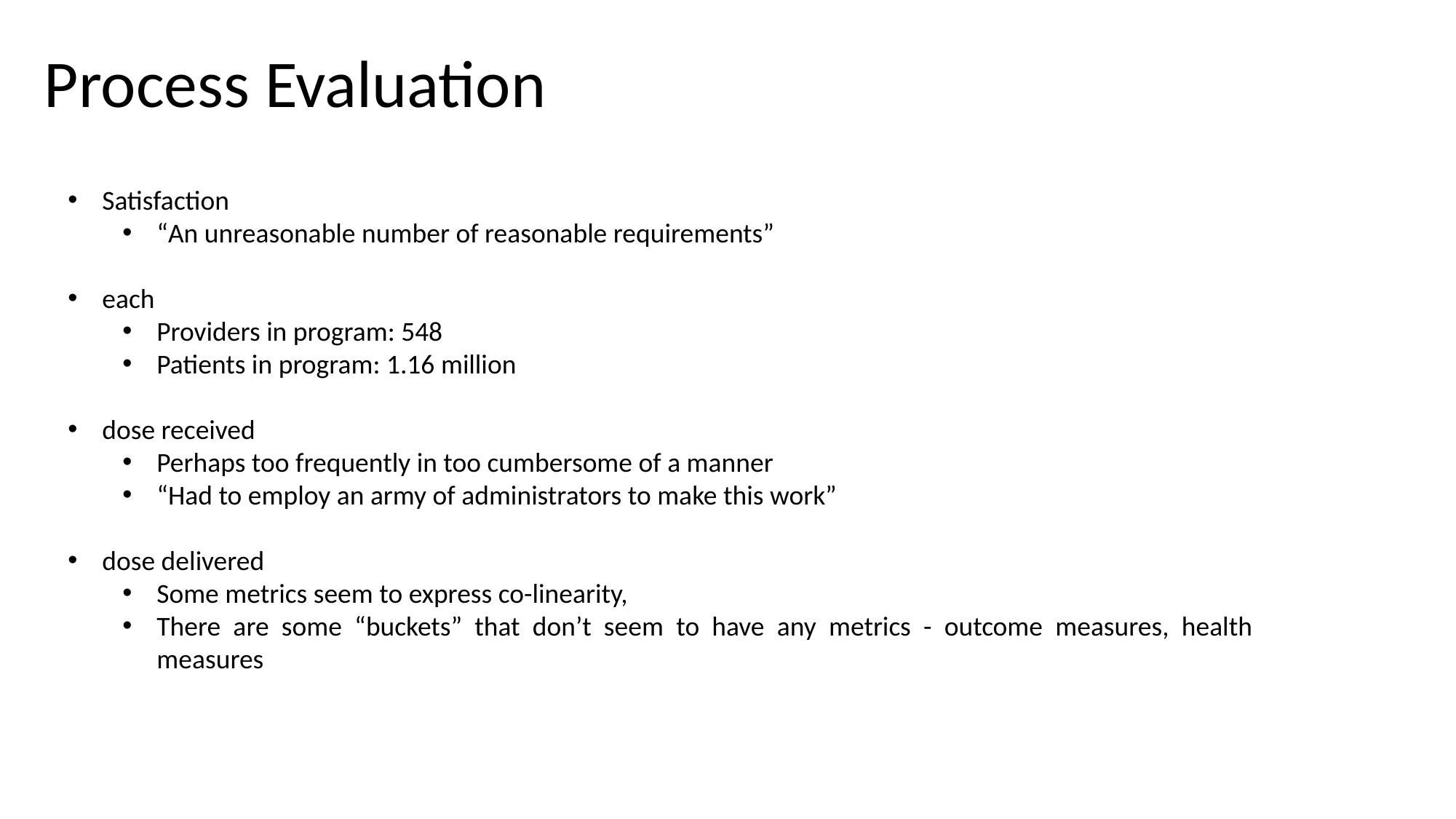

# Process Evaluation
Satisfaction
“An unreasonable number of reasonable requirements”

each
Providers in program: 548
Patients in program: 1.16 million

dose received
Perhaps too frequently in too cumbersome of a manner
“Had to employ an army of administrators to make this work”

dose delivered
Some metrics seem to express co-linearity,
There are some “buckets” that don’t seem to have any metrics - outcome measures, health measures